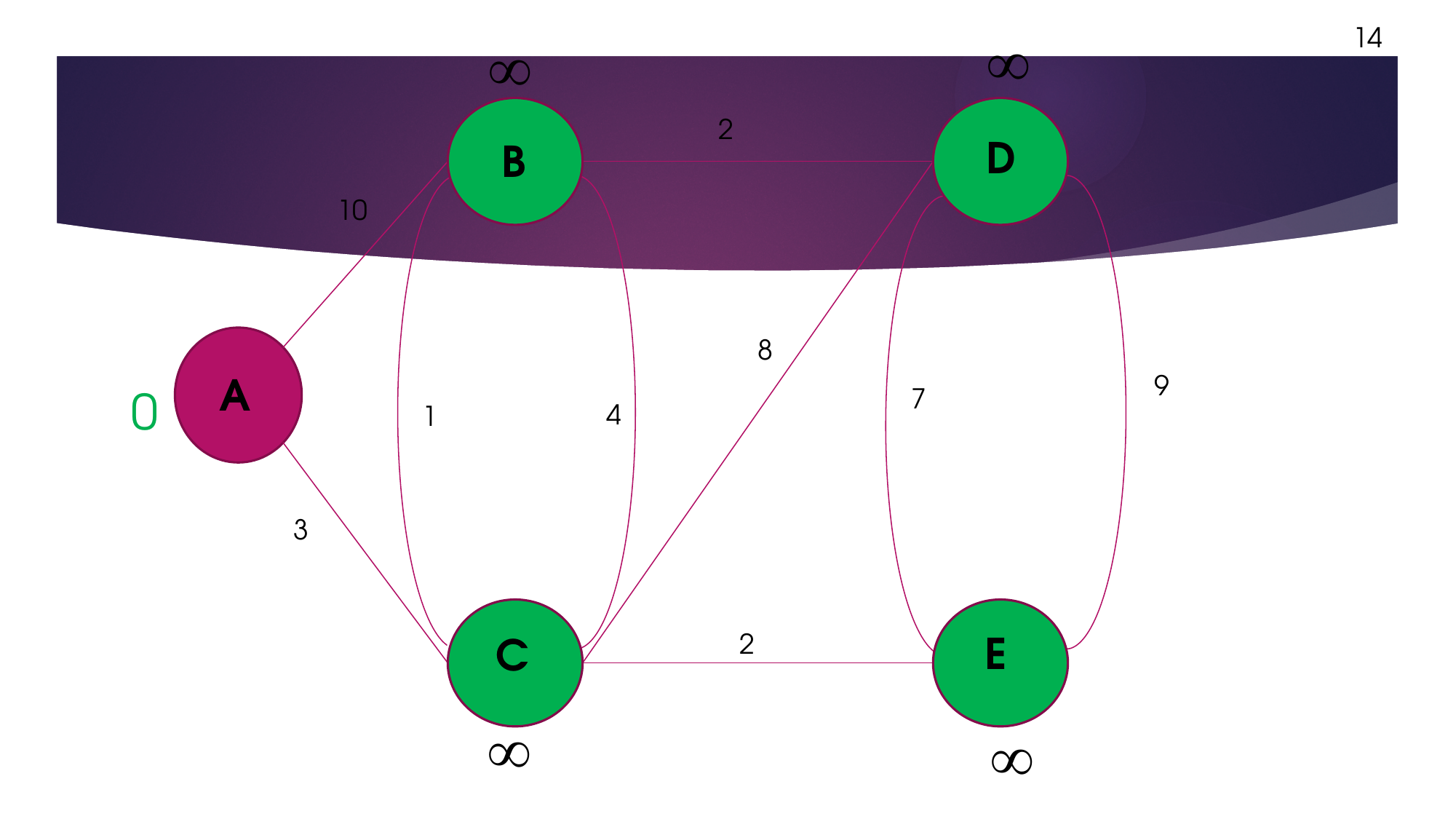

14
∞
∞

2
D
B

10

8
A
9
0
7
4
1
3

2
E
C
∞
∞